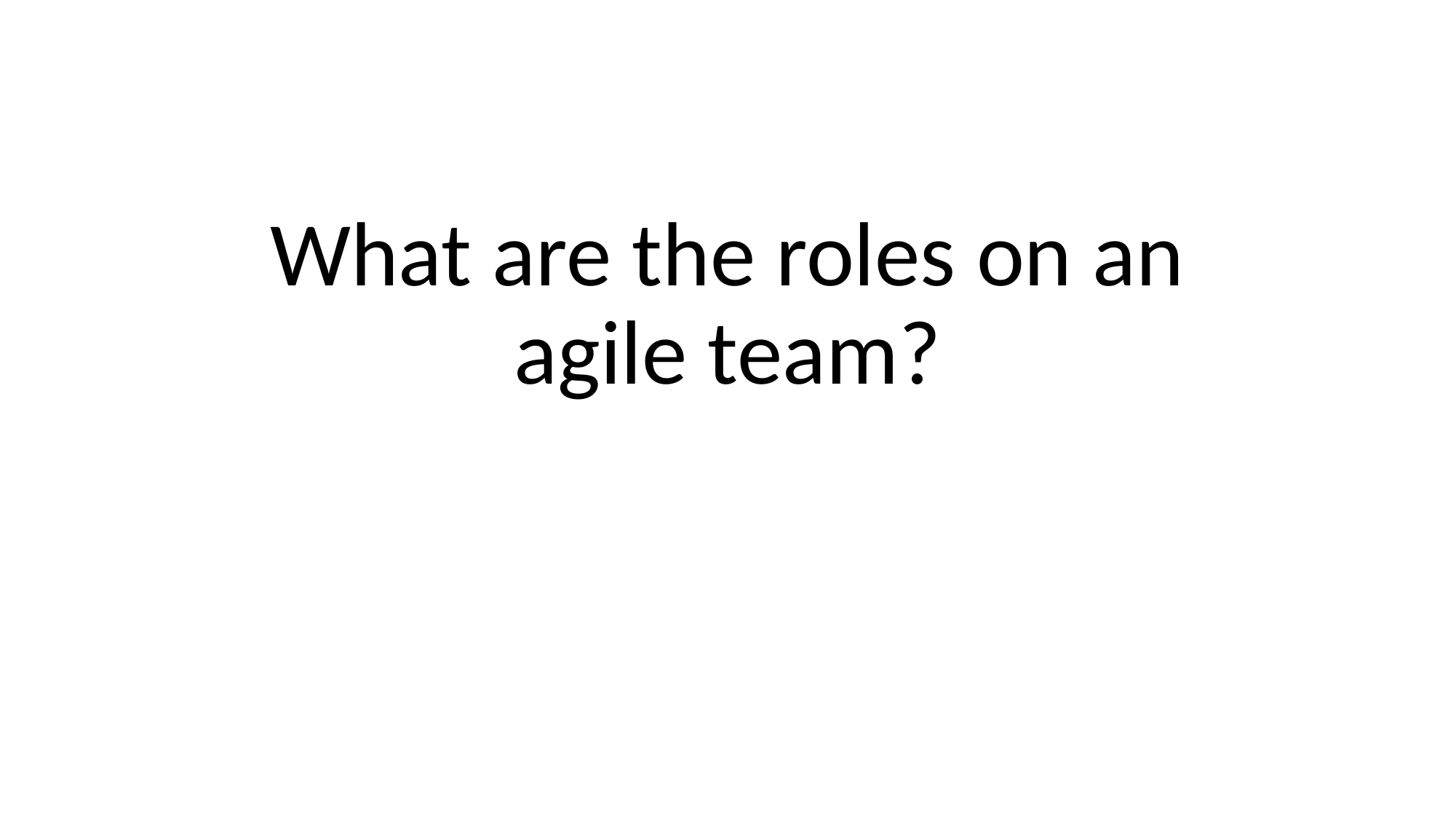

# What are the roles on an agile team?